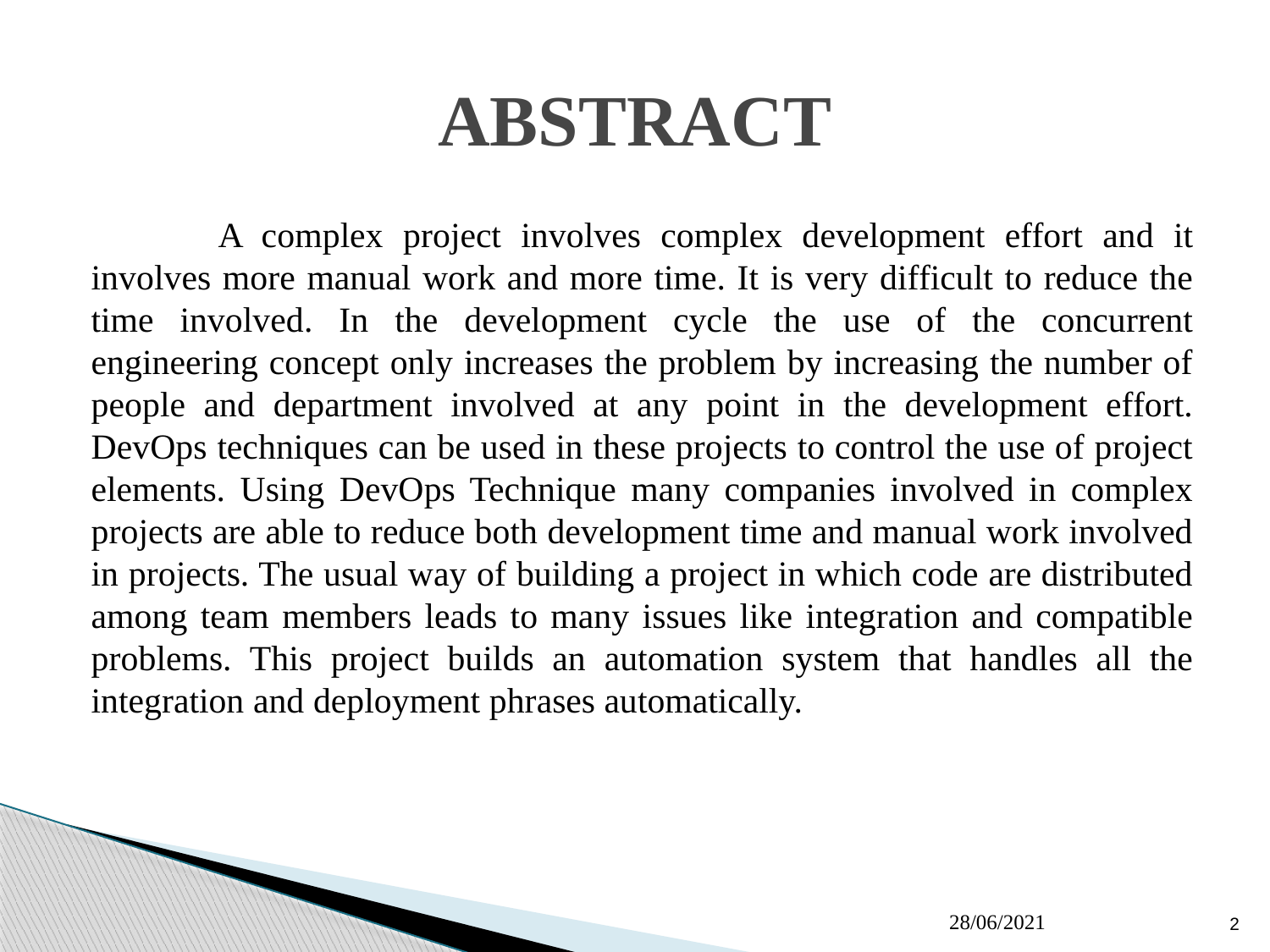

# ABSTRACT
	A complex project involves complex development effort and it involves more manual work and more time. It is very difficult to reduce the time involved. In the development cycle the use of the concurrent engineering concept only increases the problem by increasing the number of people and department involved at any point in the development effort. DevOps techniques can be used in these projects to control the use of project elements. Using DevOps Technique many companies involved in complex projects are able to reduce both development time and manual work involved in projects. The usual way of building a project in which code are distributed among team members leads to many issues like integration and compatible problems. This project builds an automation system that handles all the integration and deployment phrases automatically.

2

 28/06/2021